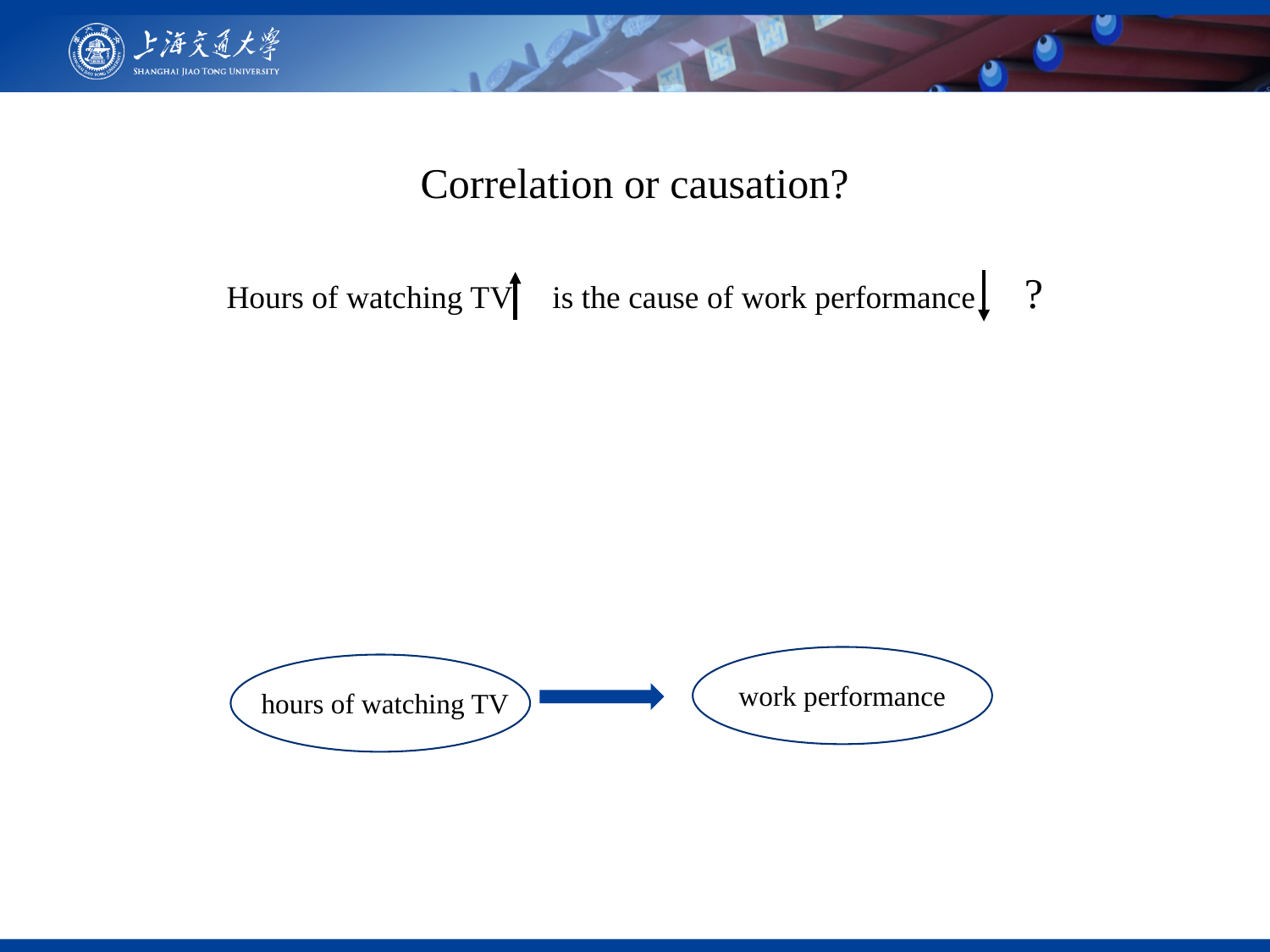

Correlation or causation?
Hours of watching TV     is the cause of work performance      ?

work performance
hours of watching TV